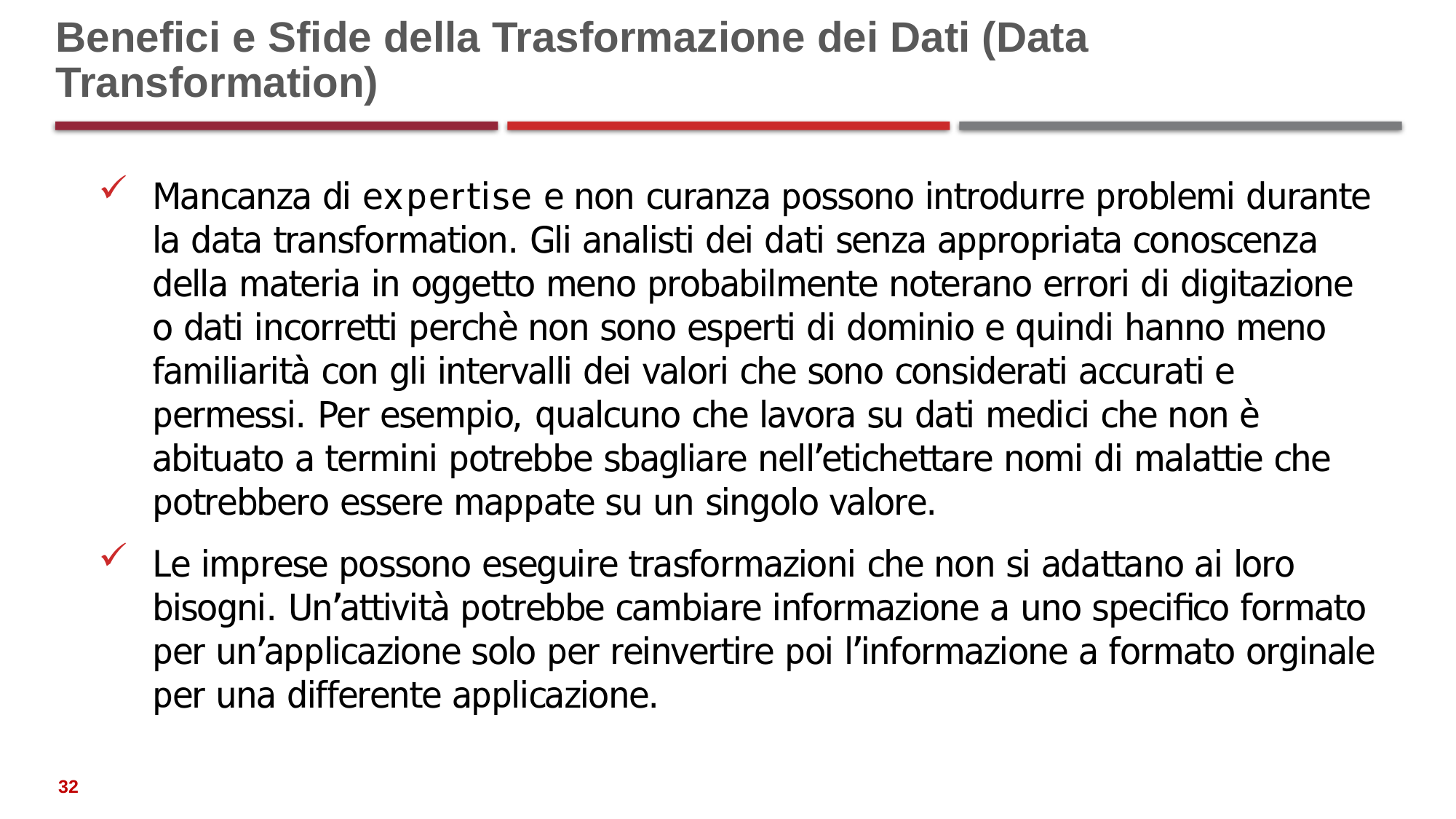

# Benefici e Sfide della Trasformazione dei Dati (Data Transformation)
Mancanza di expertise e non curanza possono introdurre problemi durante la data transformation. Gli analisti dei dati senza appropriata conoscenza della materia in oggetto meno probabilmente noterano errori di digitazione o dati incorretti perchè non sono esperti di dominio e quindi hanno meno familiarità con gli intervalli dei valori che sono considerati accurati e permessi. Per esempio, qualcuno che lavora su dati medici che non è abituato a termini potrebbe sbagliare nell’etichettare nomi di malattie che potrebbero essere mappate su un singolo valore.
Le imprese possono eseguire trasformazioni che non si adattano ai loro bisogni. Un’attività potrebbe cambiare informazione a uno specifico formato per un’applicazione solo per reinvertire poi l’informazione a formato orginale per una differente applicazione.
32